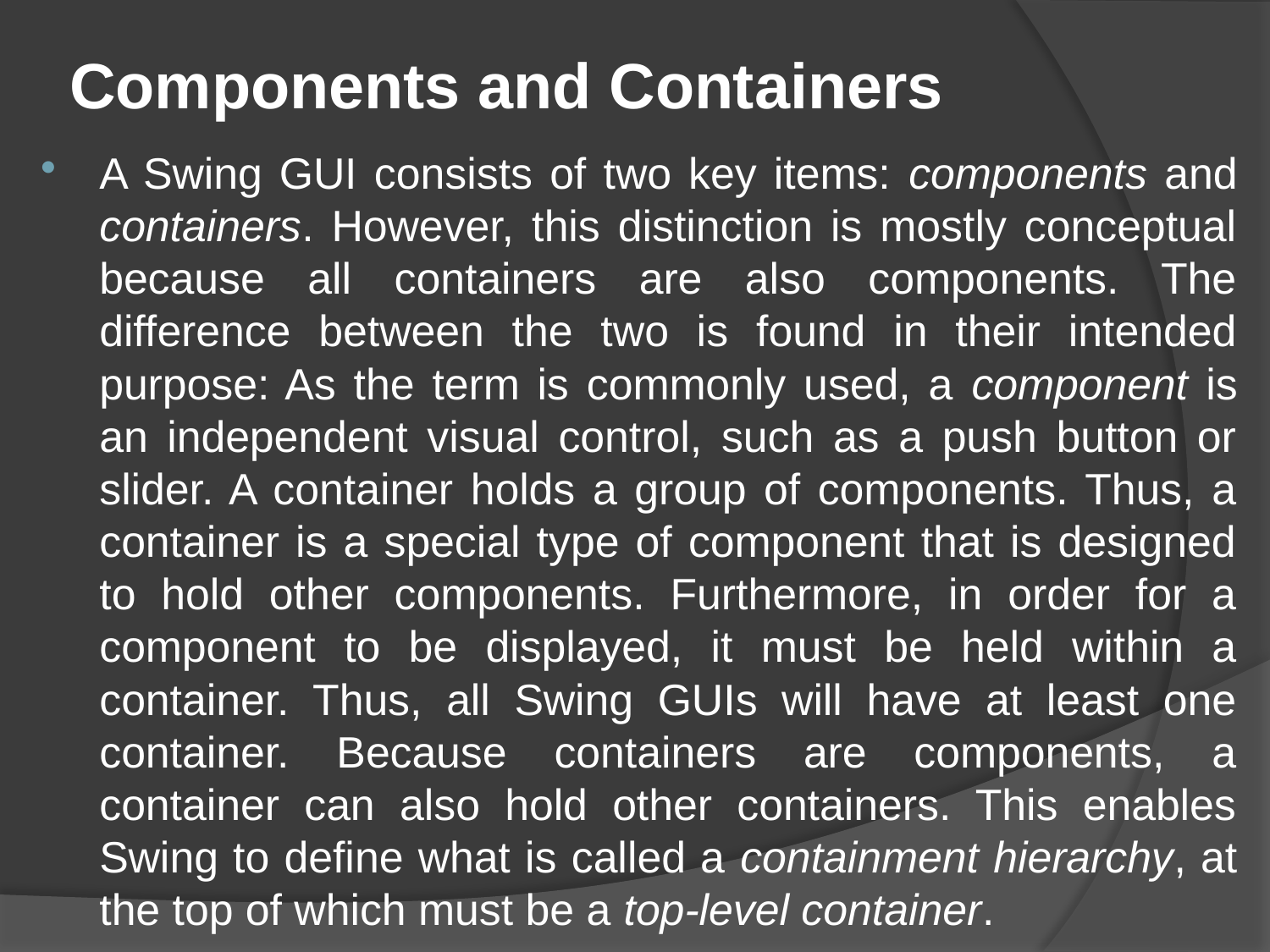

# Components and Containers
A Swing GUI consists of two key items: components and containers. However, this distinction is mostly conceptual because all containers are also components. The difference between the two is found in their intended purpose: As the term is commonly used, a component is an independent visual control, such as a push button or slider. A container holds a group of components. Thus, a container is a special type of component that is designed to hold other components. Furthermore, in order for a component to be displayed, it must be held within a container. Thus, all Swing GUIs will have at least one container. Because containers are components, a container can also hold other containers. This enables Swing to define what is called a containment hierarchy, at the top of which must be a top-level container.